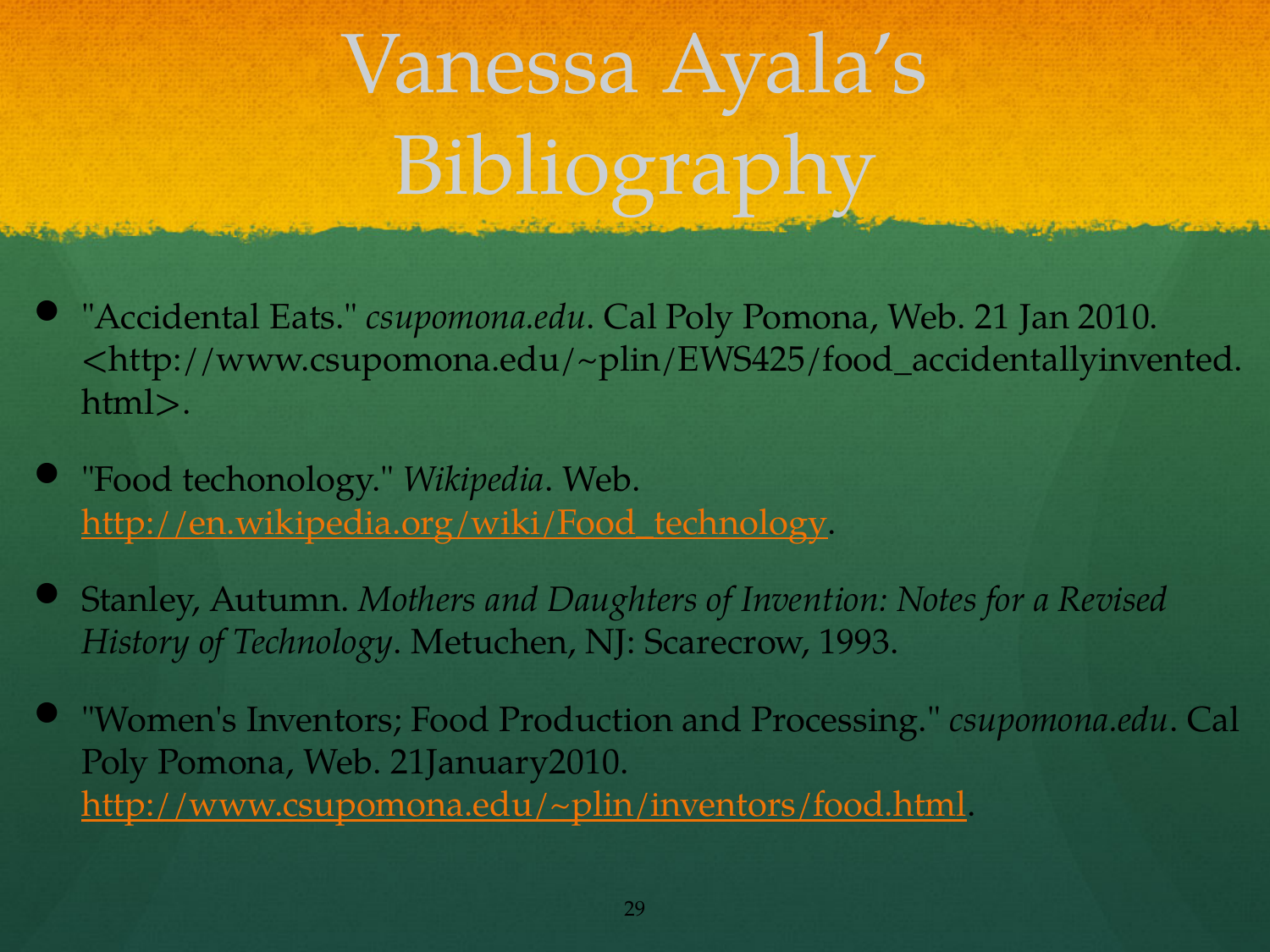

# Vanessa Ayala’s Bibliography
"Accidental Eats." csupomona.edu. Cal Poly Pomona, Web. 21 Jan 2010. <http://www.csupomona.edu/~plin/EWS425/food_accidentallyinvented.html>.
"Food techonology." Wikipedia. Web.http://en.wikipedia.org/wiki/Food_technology.
Stanley, Autumn. Mothers and Daughters of Invention: Notes for a Revised History of Technology. Metuchen, NJ: Scarecrow, 1993.
"Women's Inventors; Food Production and Processing." csupomona.edu. Cal Poly Pomona, Web. 21January2010.http://www.csupomona.edu/~plin/inventors/food.html.

29